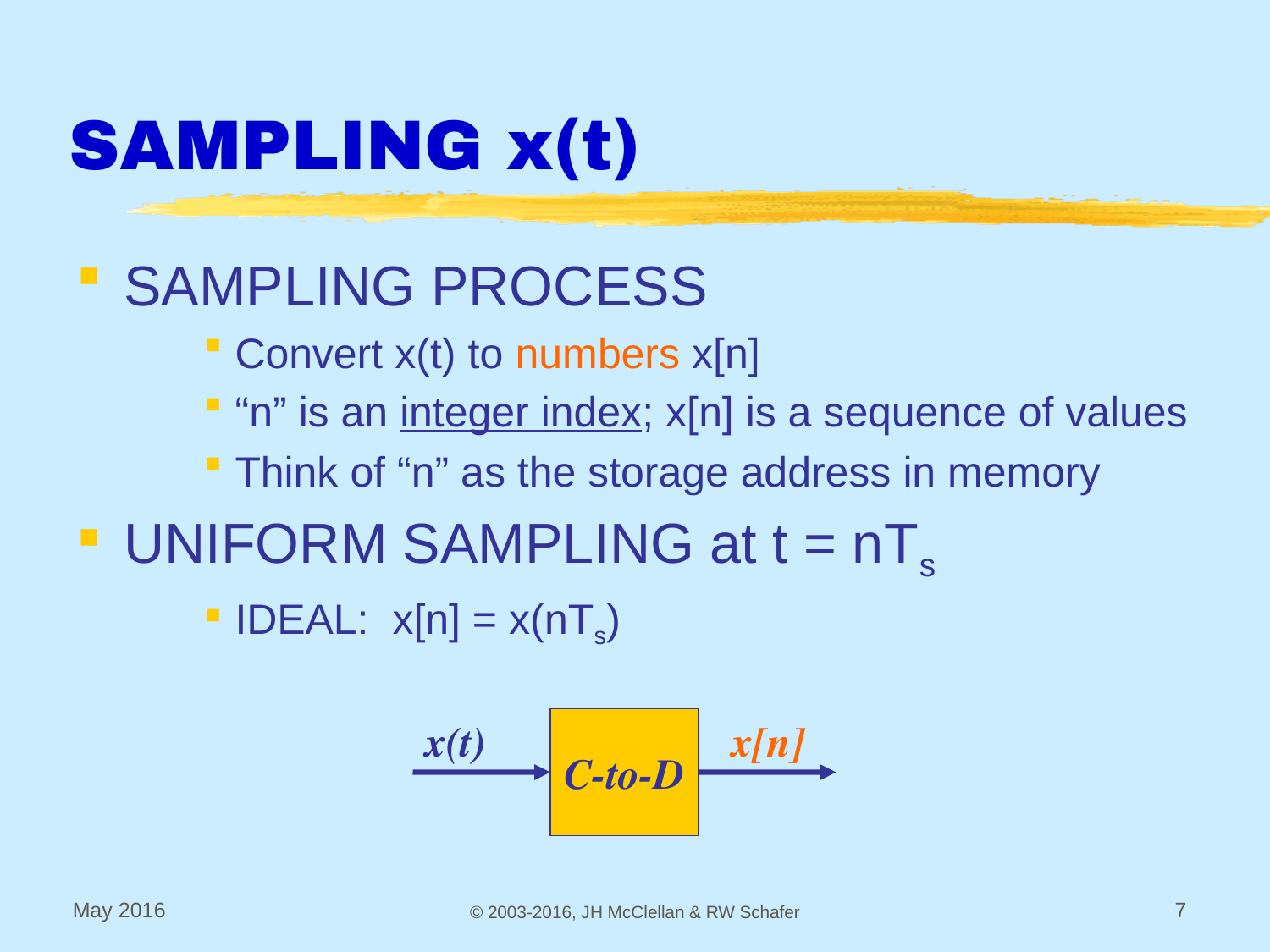

# SAMPLING x(t)
SAMPLING PROCESS
Convert x(t) to numbers x[n]
“n” is an integer index; x[n] is a sequence of values
Think of “n” as the storage address in memory
UNIFORM SAMPLING at t = nTs
IDEAL:  x[n] = x(nTs)
x(t)
C-to-D
x[n]

May 2016
© 2003-2016, JH McClellan & RW Schafer
7